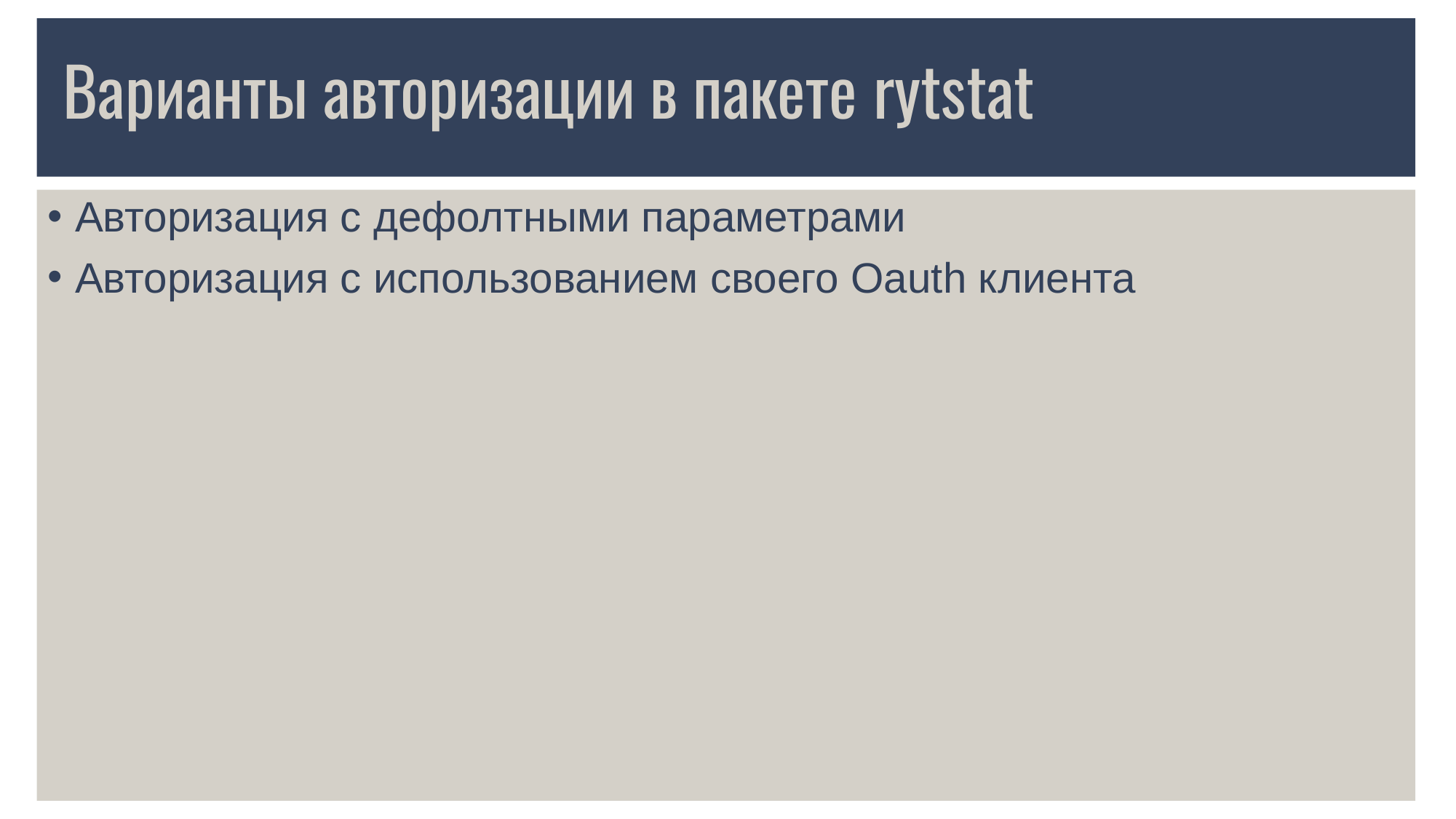

# Варианты авторизации в пакете rytstat
Авторизация с дефолтными параметрами
Авторизация с использованием своего Oauth клиента